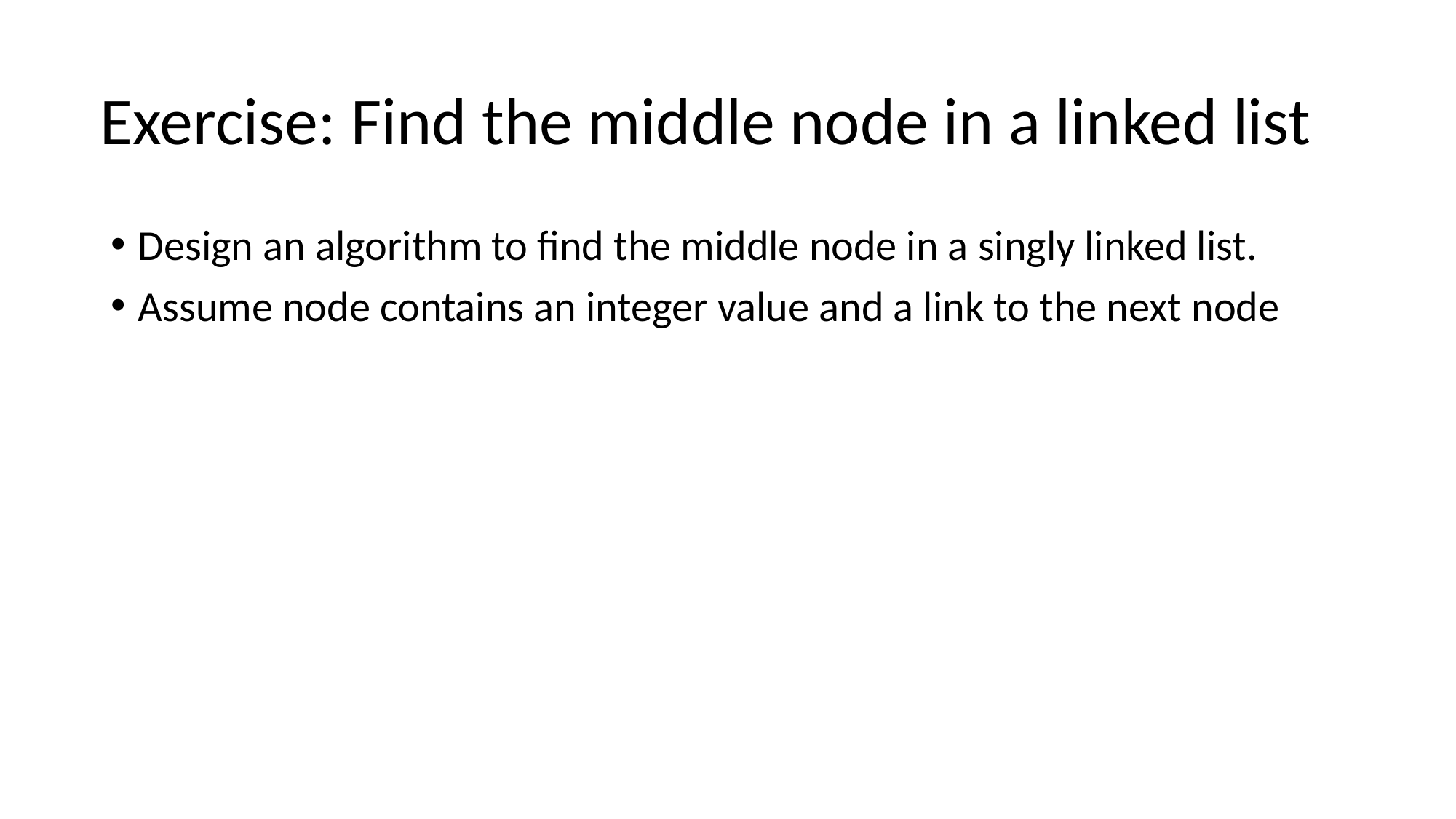

# Exercise: Find the middle node in a linked list
Design an algorithm to find the middle node in a singly linked list.
Assume node contains an integer value and a link to the next node